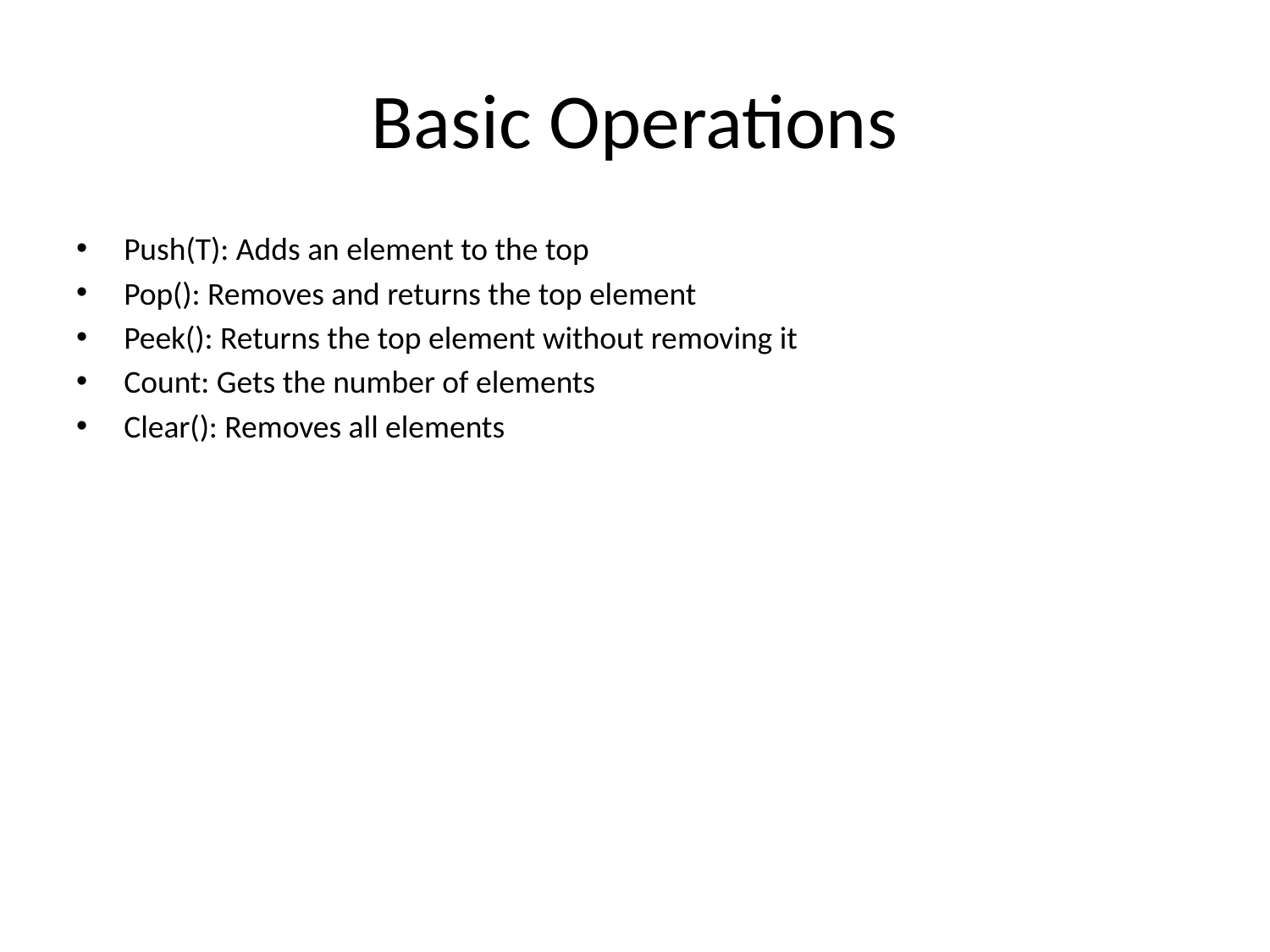

# Basic Operations
Push(T): Adds an element to the top
Pop(): Removes and returns the top element
Peek(): Returns the top element without removing it
Count: Gets the number of elements
Clear(): Removes all elements